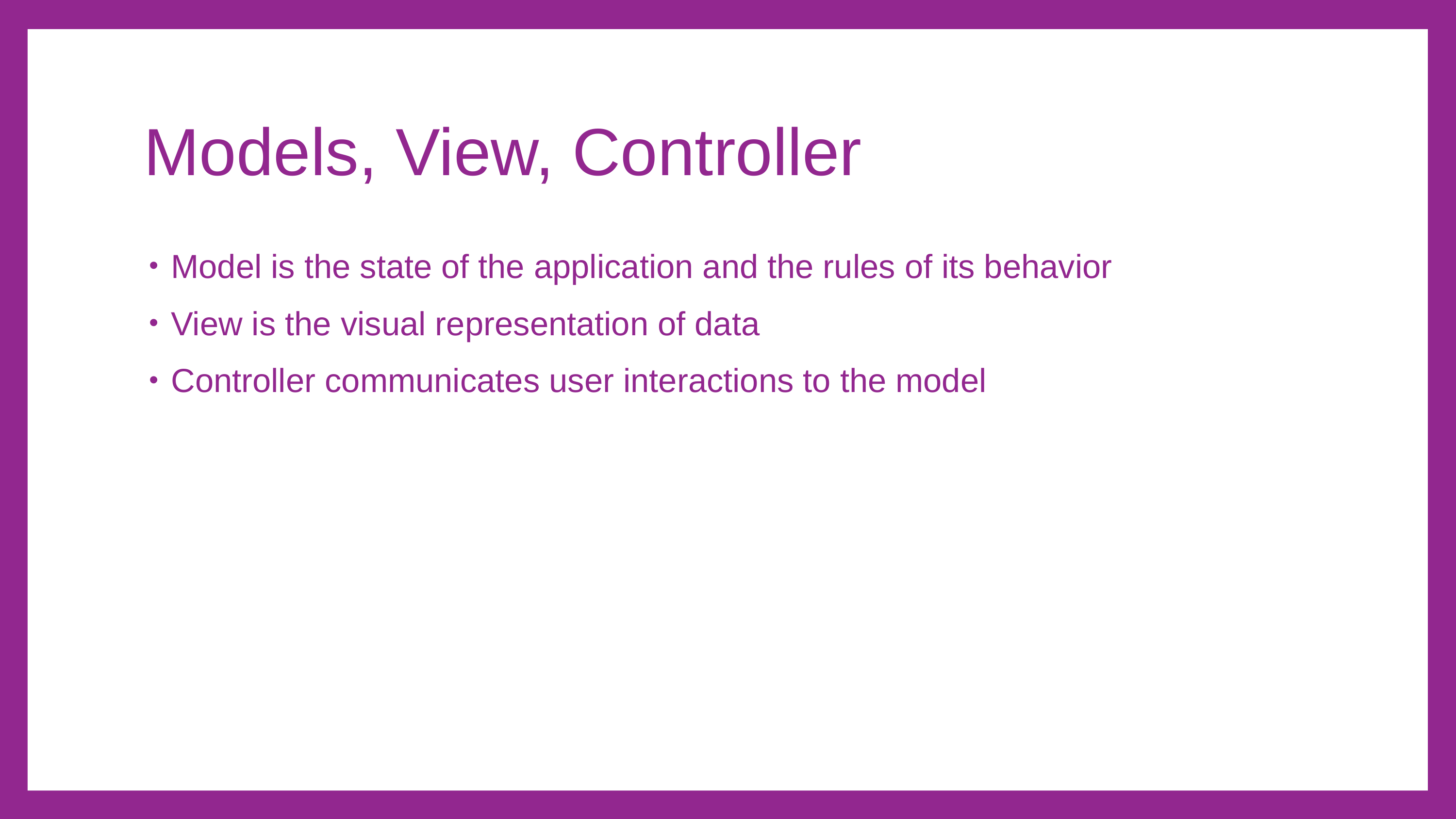

# Models, View, Controller
Model is the state of the application and the rules of its behavior
View is the visual representation of data
Controller communicates user interactions to the model